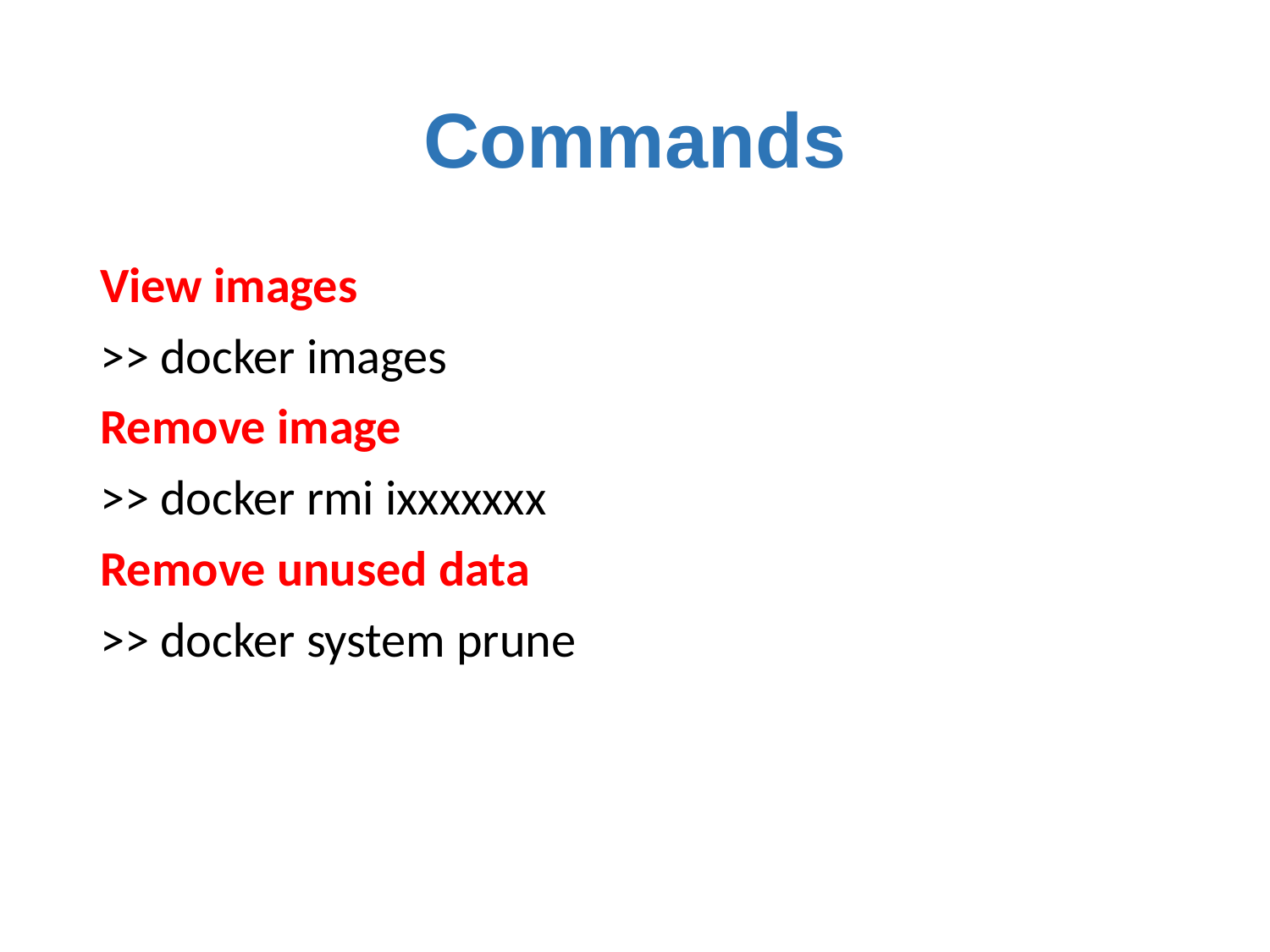

# Commands
View images
>> docker images
Remove image
>> docker rmi ixxxxxxx
Remove unused data
>> docker system prune